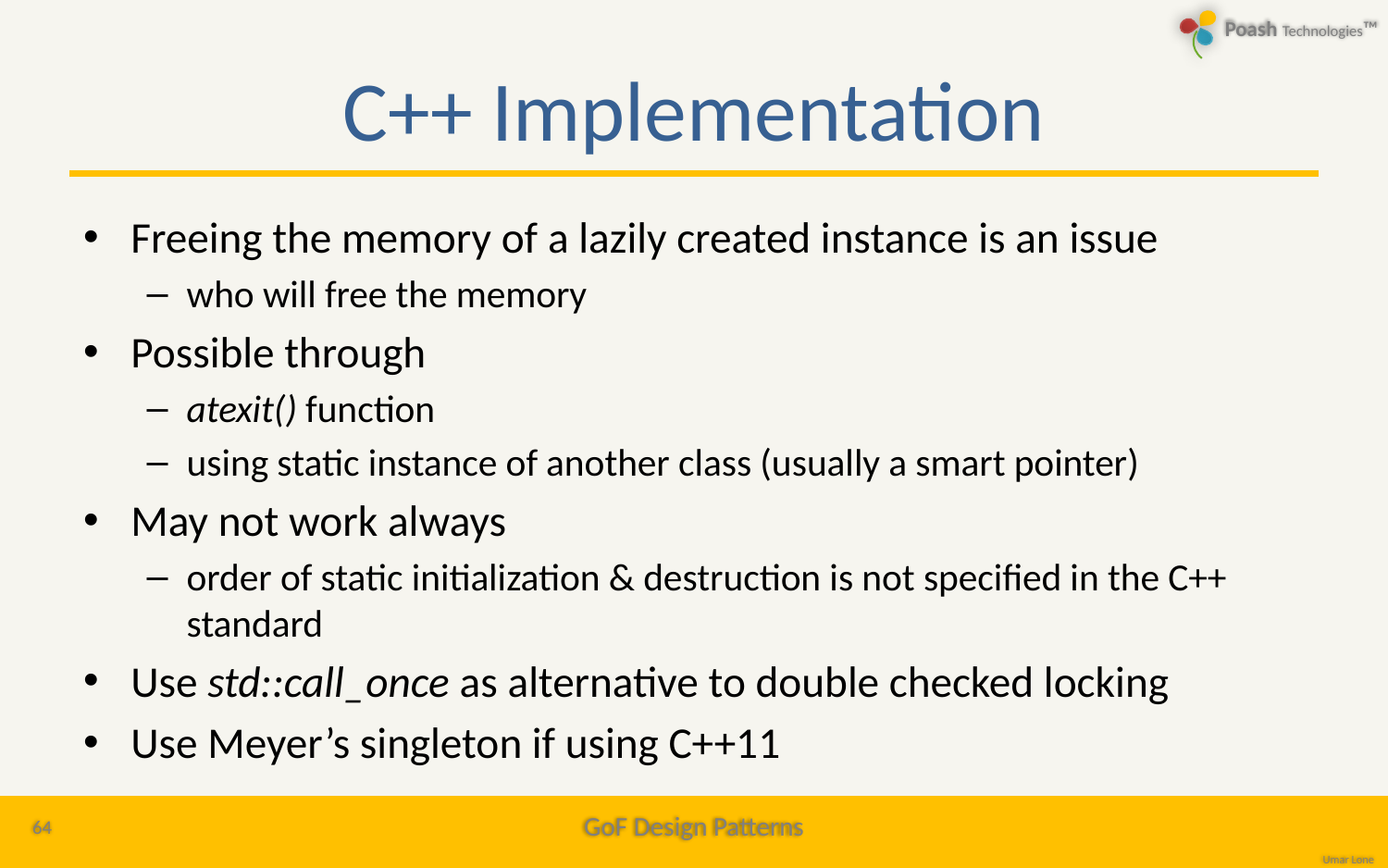

# C++ Implementation
Freeing the memory of a lazily created instance is an issue
who will free the memory
Possible through
atexit() function
using static instance of another class (usually a smart pointer)
May not work always
order of static initialization & destruction is not specified in the C++ standard
Use std::call_once as alternative to double checked locking
Use Meyer’s singleton if using C++11
64